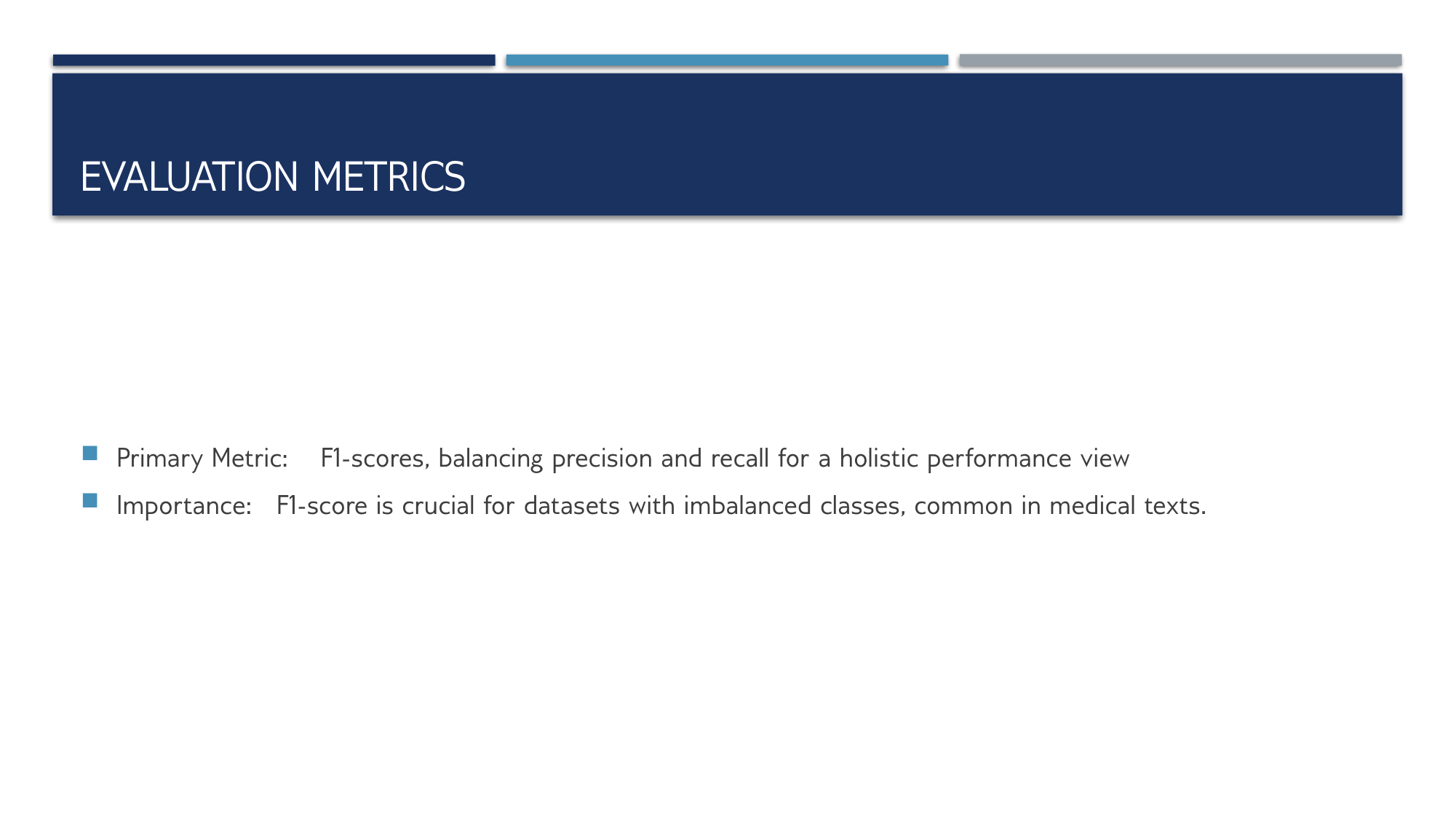

# Evaluation Metrics
Primary Metric:    F1-scores, balancing precision and recall for a holistic performance view
Importance:   F1-score is crucial for datasets with imbalanced classes, common in medical texts.